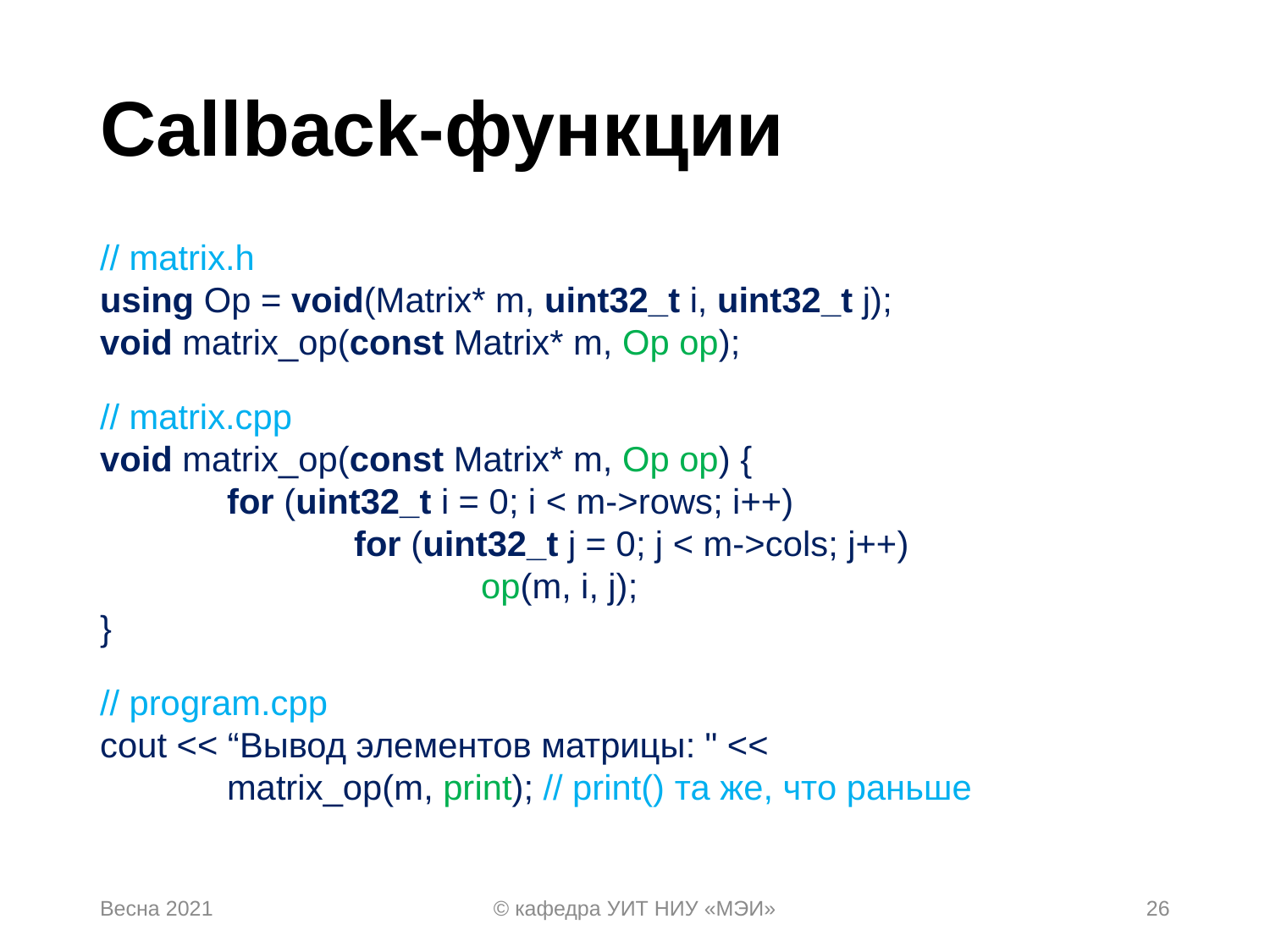

# Callback-функции
// matrix.h
using Op = void(Matrix* m, uint32_t i, uint32_t j);
void matrix_op(const Matrix* m, Op op);
// matrix.cpp
void matrix_op(const Matrix* m, Op op) {
	for (uint32_t i = 0; i < m->rows; i++)
		for (uint32_t j = 0; j < m->cols; j++)
			op(m, i, j);
}
// program.cpp
cout << “Вывод элементов матрицы: " <<
	matrix_op(m, print); // print() та же, что раньше
Весна 2021
© кафедра УИТ НИУ «МЭИ»
26